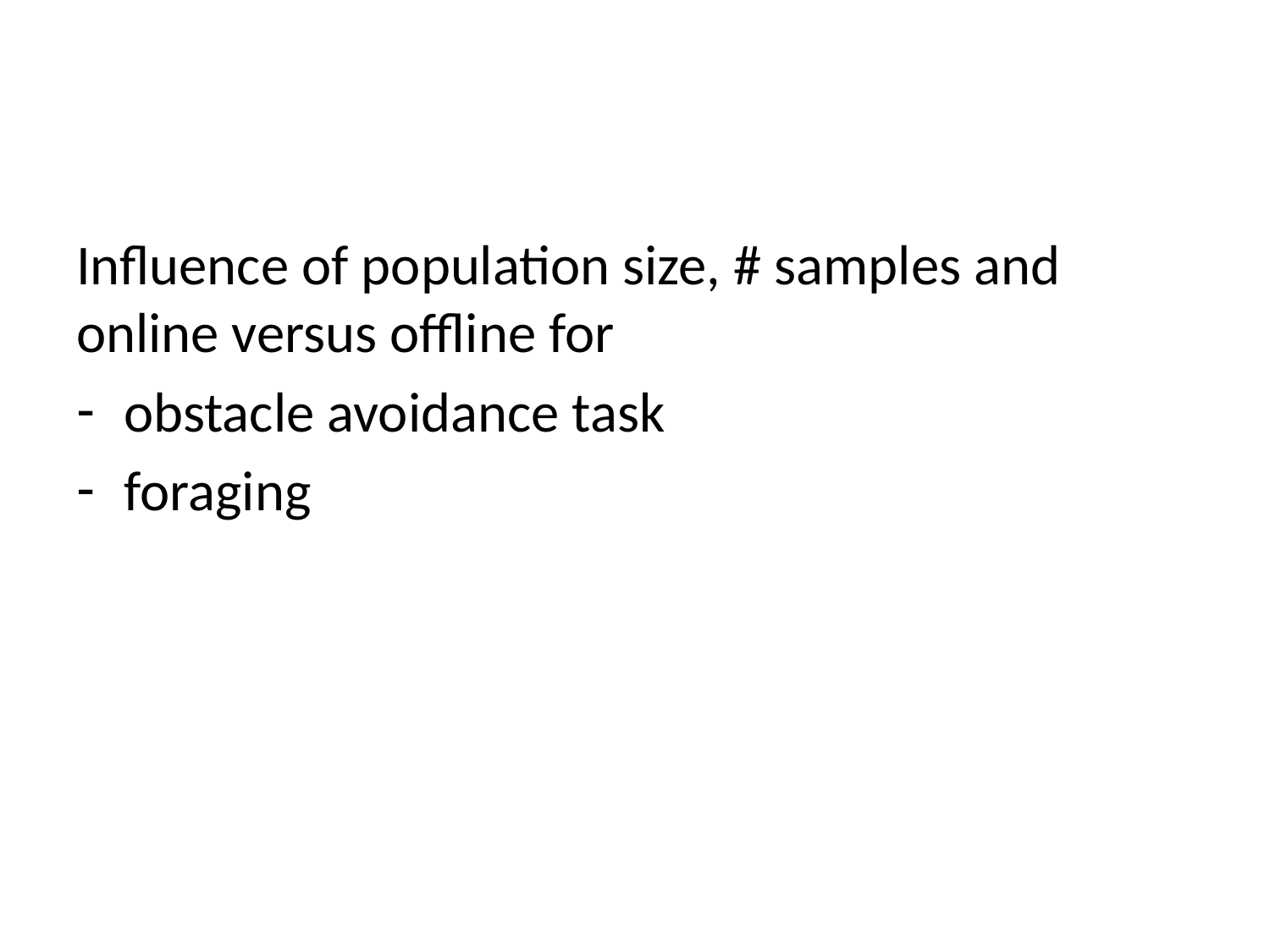

Influence of population size, # samples and online versus offline for
obstacle avoidance task
foraging